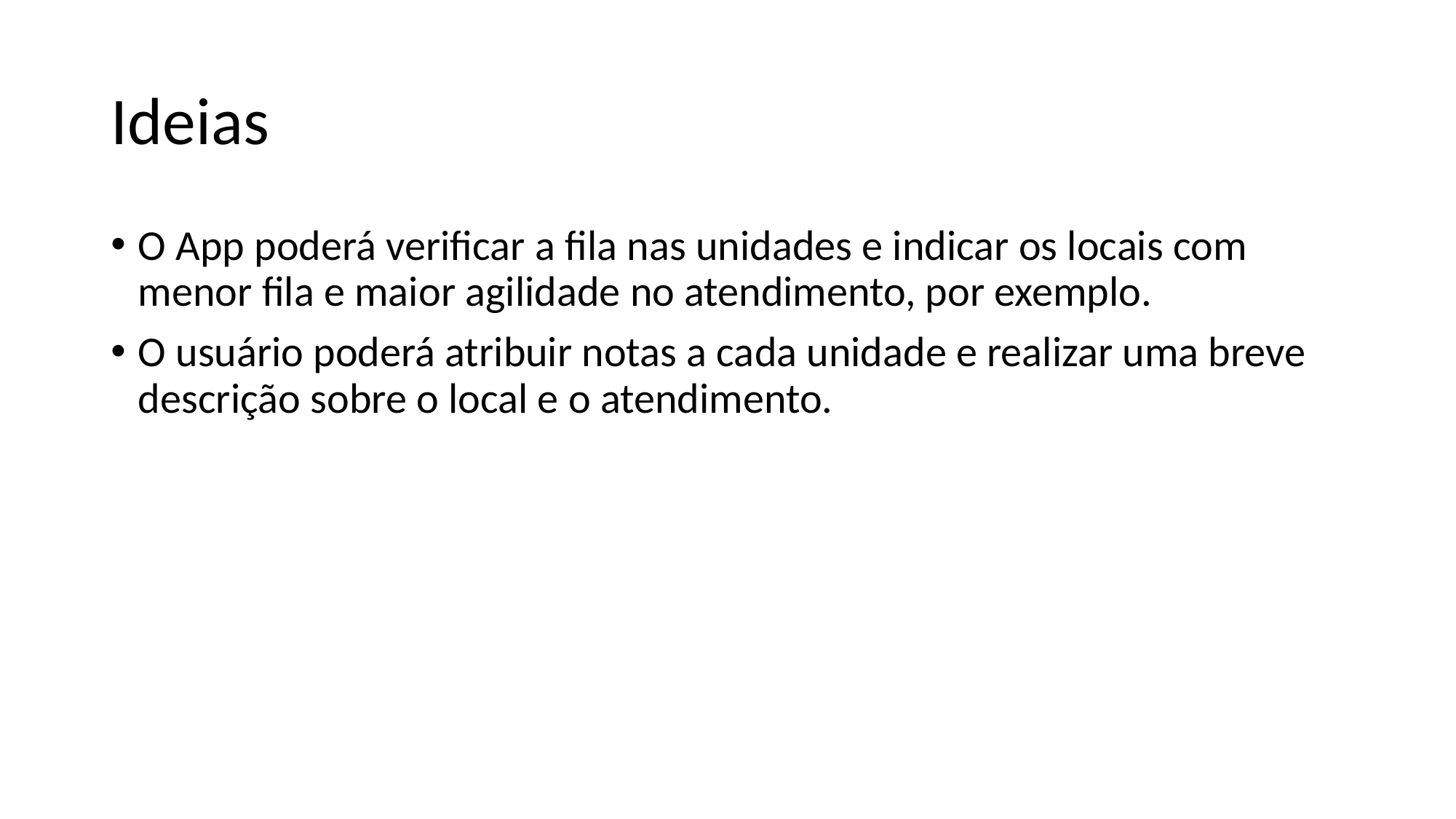

# Ideias
O App poderá verificar a fila nas unidades e indicar os locais com menor fila e maior agilidade no atendimento, por exemplo.
O usuário poderá atribuir notas a cada unidade e realizar uma breve descrição sobre o local e o atendimento.